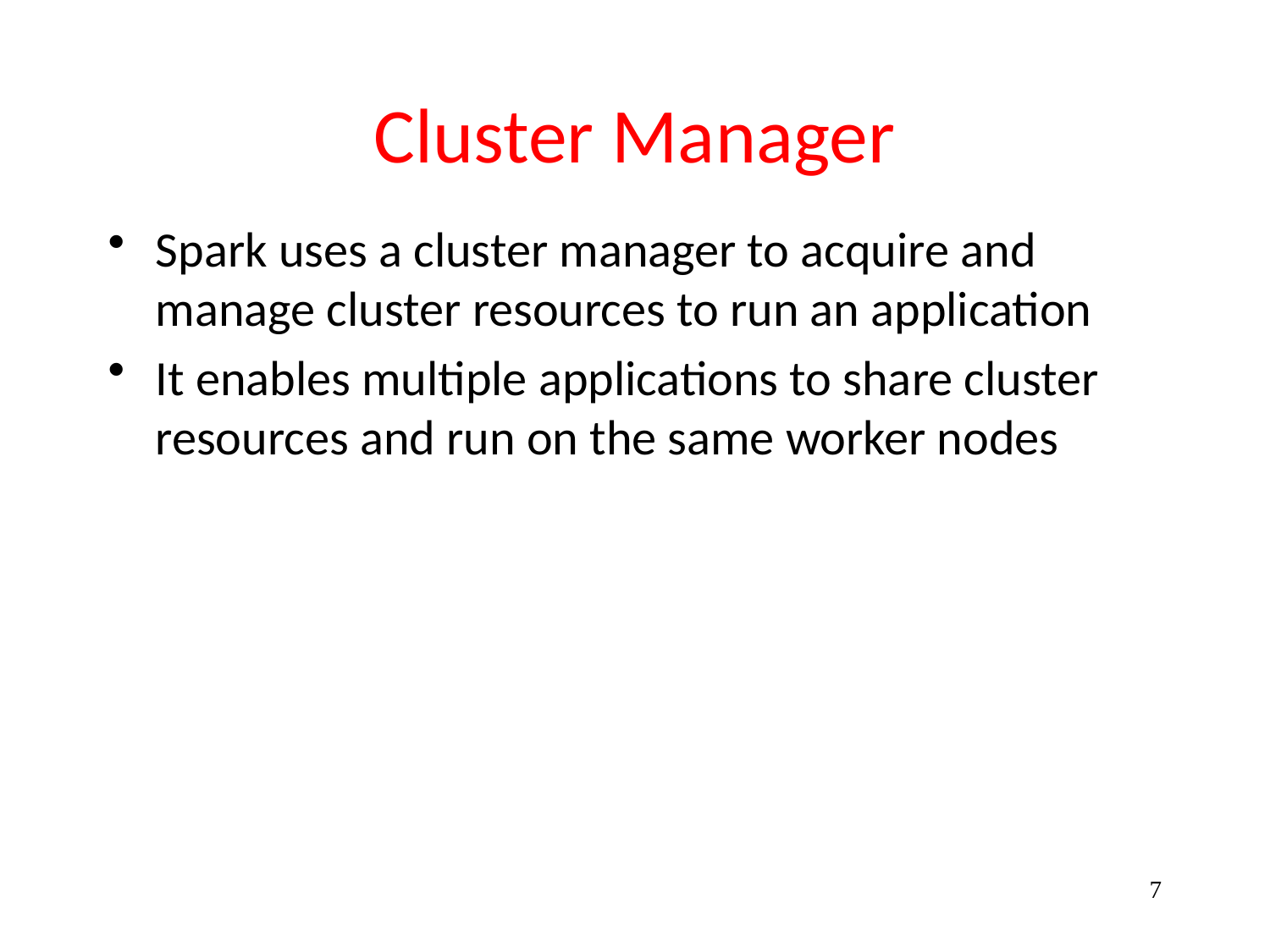

# Cluster Manager
Spark uses a cluster manager to acquire and manage cluster resources to run an application
It enables multiple applications to share cluster resources and run on the same worker nodes
7